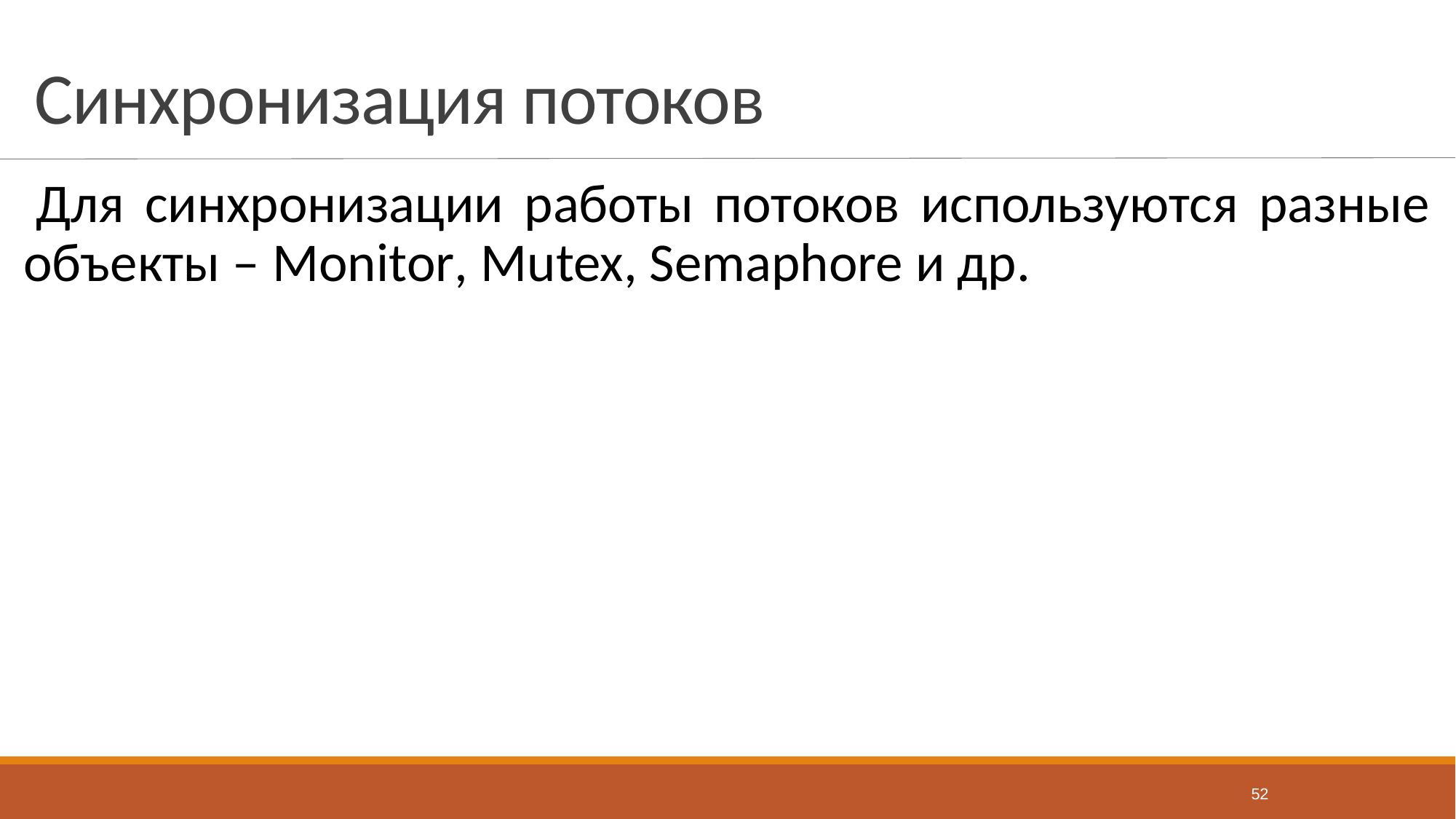

# Синхронизация потоков
Для синхронизации работы потоков используются разные объекты – Monitor, Mutex, Semaphore и др.
52